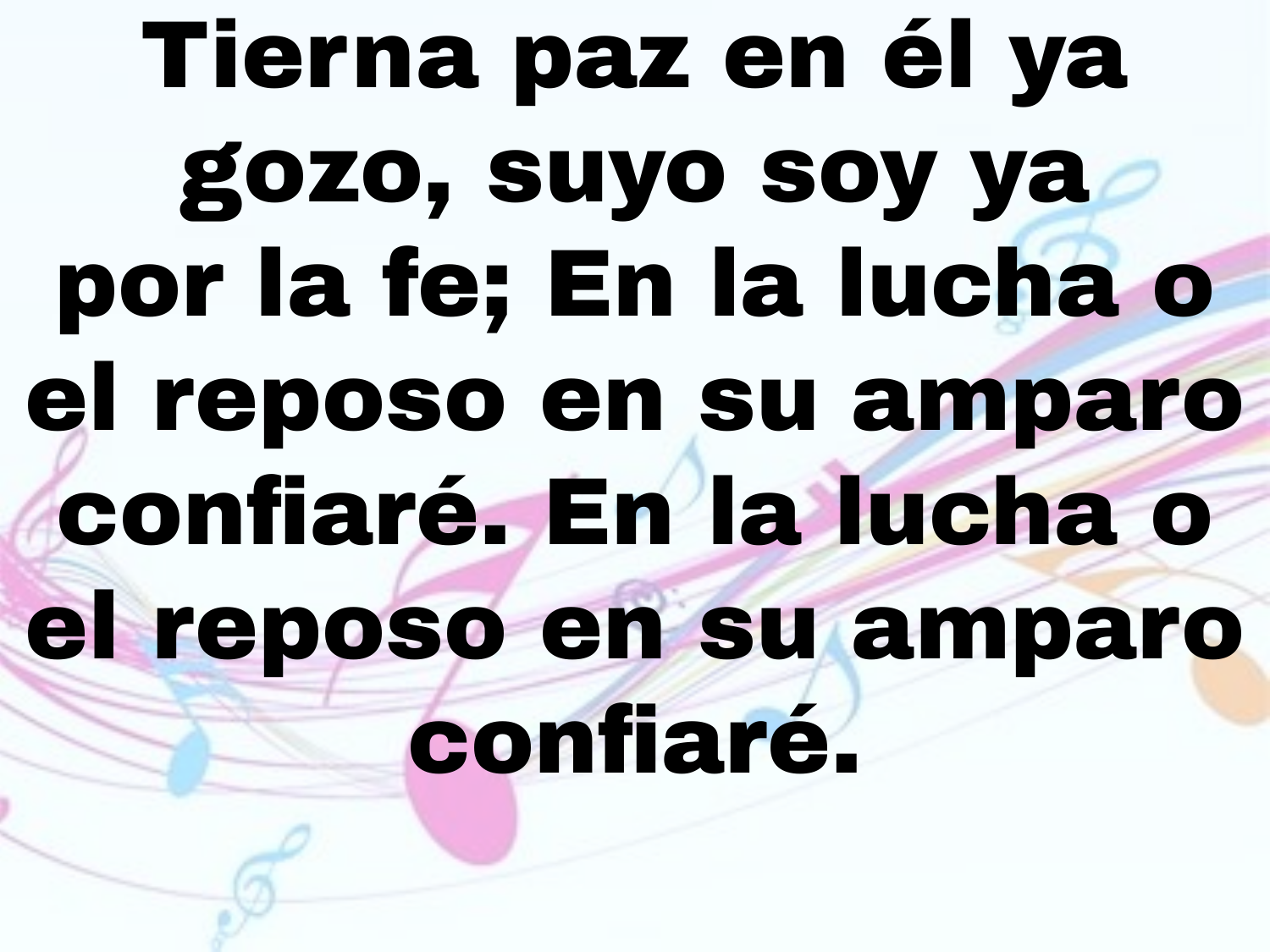

Tierna paz en él ya gozo, suyo soy ya
por la fe; En la lucha o el reposo en su amparo
confiaré. En la lucha o el reposo en su amparo
confiaré.